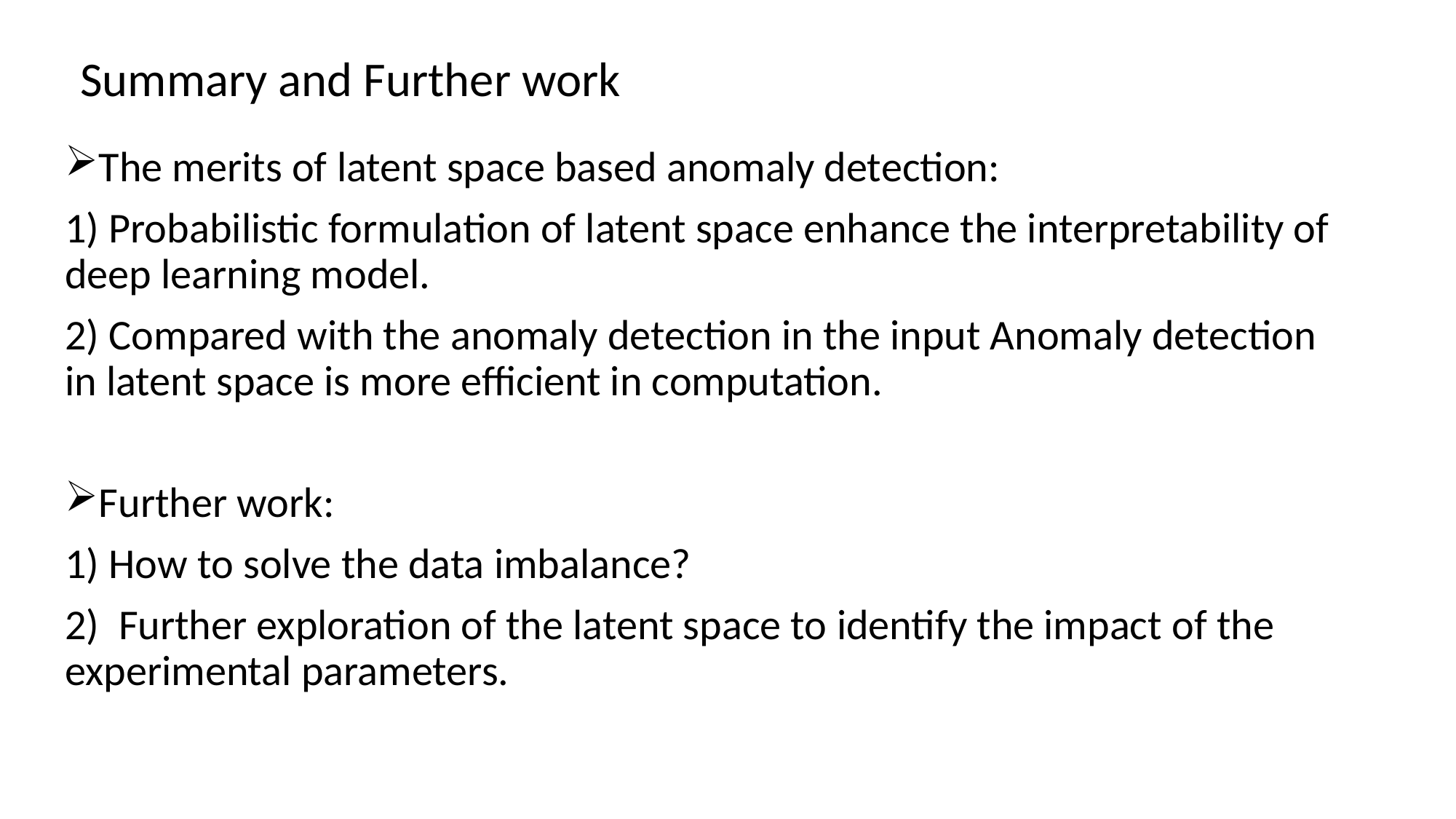

# Summary and Further work
The merits of latent space based anomaly detection:
1) Probabilistic formulation of latent space enhance the interpretability of deep learning model.
2) Compared with the anomaly detection in the input Anomaly detection in latent space is more efficient in computation.

Further work:
1) How to solve the data imbalance?
2)  Further exploration of the latent space to identify the impact of the experimental parameters.